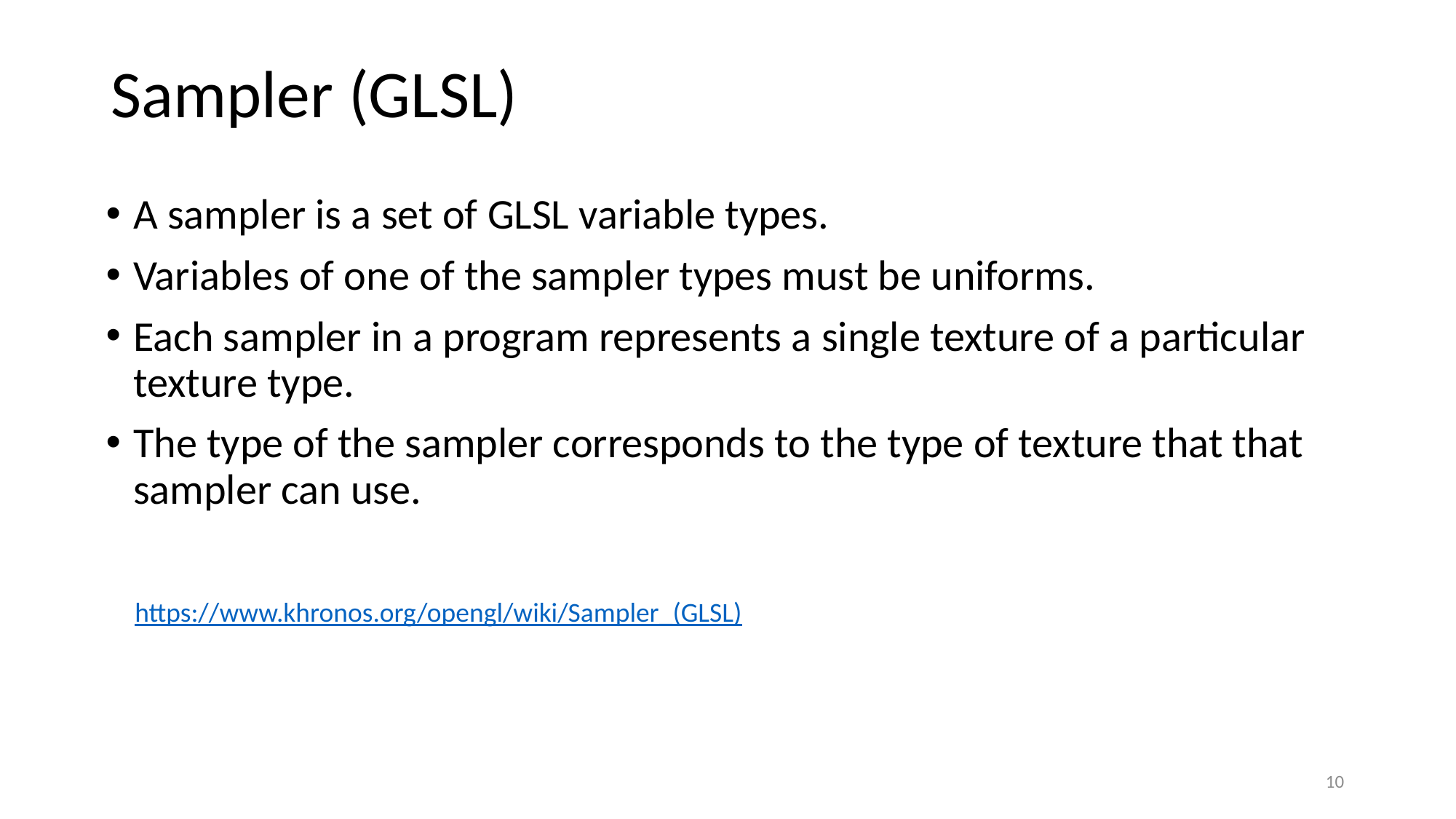

# Sampler (GLSL)
A sampler is a set of GLSL variable types.
Variables of one of the sampler types must be uniforms.
Each sampler in a program represents a single texture of a particular texture type.
The type of the sampler corresponds to the type of texture that that sampler can use.
https://www.khronos.org/opengl/wiki/Sampler_(GLSL)
10